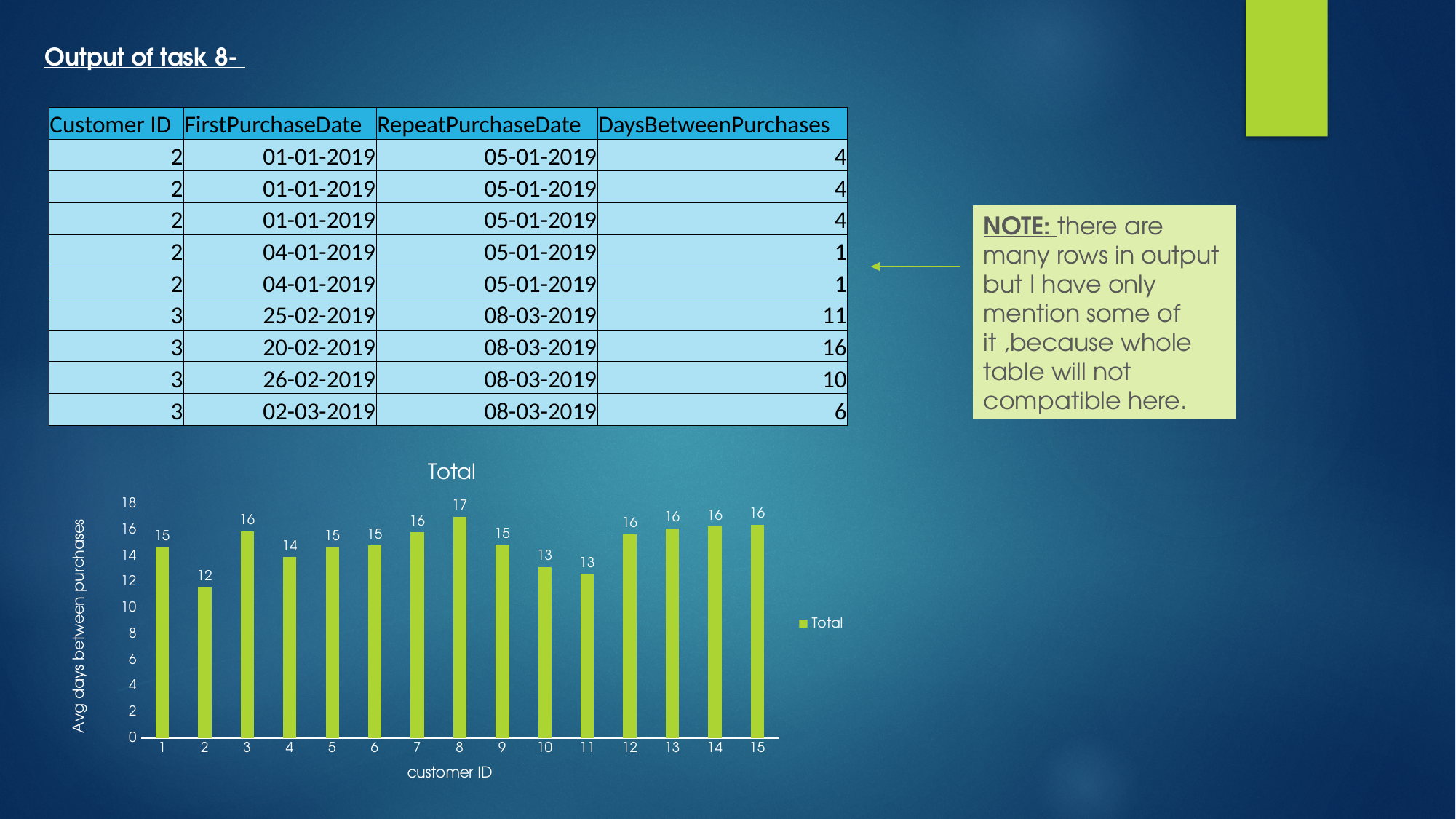

Output of task 8-

| Customer ID | FirstPurchaseDate | RepeatPurchaseDate | DaysBetweenPurchases |
| --- | --- | --- | --- |
| 2 | 01-01-2019 | 05-01-2019 | 4 |
| 2 | 01-01-2019 | 05-01-2019 | 4 |
| 2 | 01-01-2019 | 05-01-2019 | 4 |
| 2 | 04-01-2019 | 05-01-2019 | 1 |
| 2 | 04-01-2019 | 05-01-2019 | 1 |
| 3 | 25-02-2019 | 08-03-2019 | 11 |
| 3 | 20-02-2019 | 08-03-2019 | 16 |
| 3 | 26-02-2019 | 08-03-2019 | 10 |
| 3 | 02-03-2019 | 08-03-2019 | 6 |
NOTE: there are many rows in output but I have only mention some of it ,because whole table will not compatible here.

### Chart:

| Category | Total |
|---|---|
| 1 | 14.666666666666666 |
| 2 | 11.6 |
| 3 | 15.89622641509434 |
| 4 | 13.914634146341463 |
| 5 | 14.655555555555555 |
| 6 | 14.8125 |
| 7 | 15.813953488372093 |
| 8 | 17.0 |
| 9 | 14.866666666666667 |
| 10 | 13.147540983606557 |
| 11 | 12.608695652173912 |
| 12 | 15.661764705882353 |
| 13 | 16.123076923076923 |
| 14 | 16.25 |
| 15 | 16.4 |